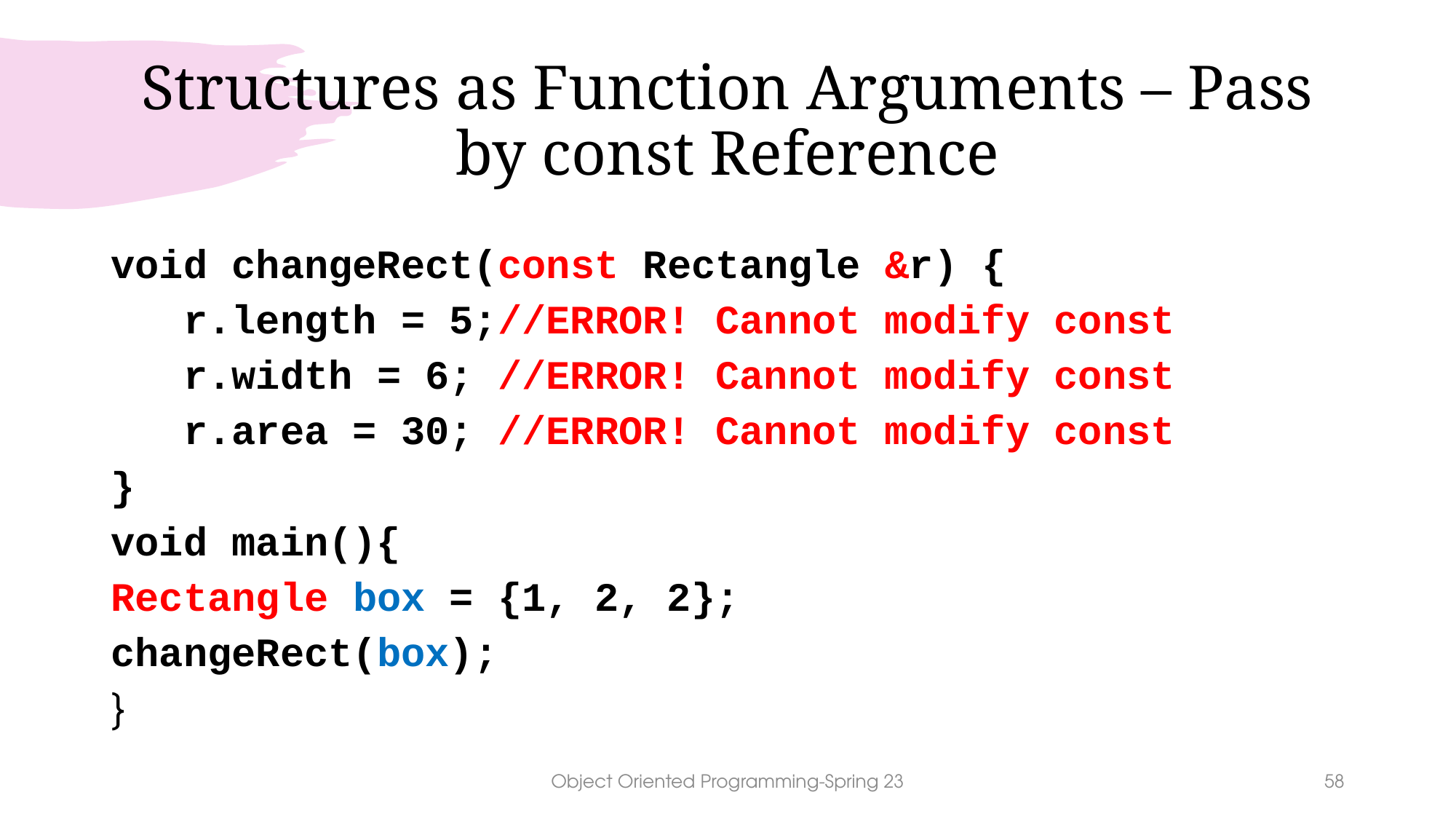

# Structures as Function Arguments – Pass by const Reference
void changeRect(const Rectangle &r) {
   r.length = 5;//ERROR! Cannot modify const
   r.width = 6; //ERROR! Cannot modify const
   r.area = 30; //ERROR! Cannot modify const
}
void main(){
Rectangle box = {1, 2, 2};
changeRect(box);
}
Object Oriented Programming-Spring 23
58